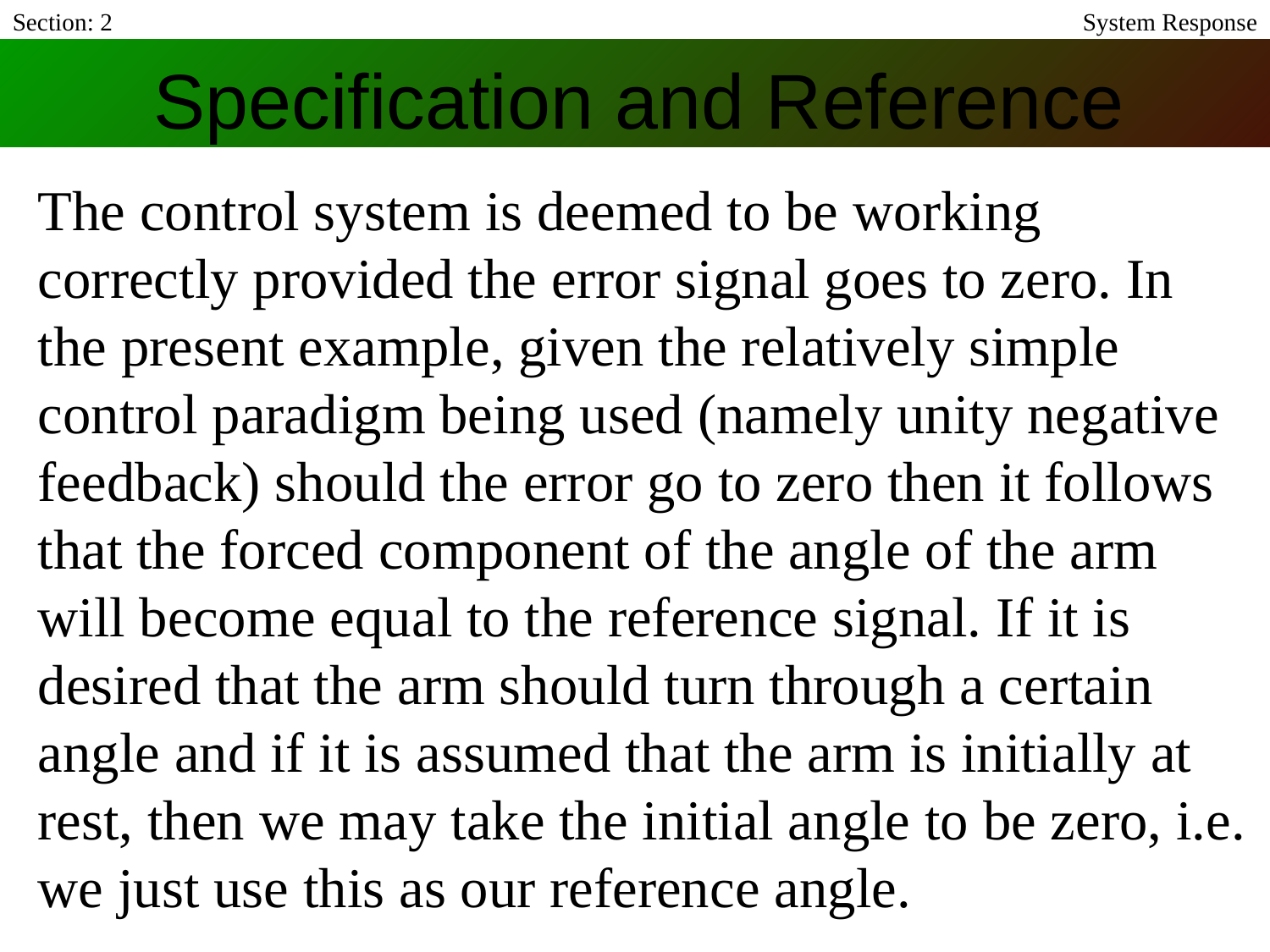

Section: 2
System Response

# Specification and Reference
The control system is deemed to be working correctly provided the error signal goes to zero. In the present example, given the relatively simple control paradigm being used (namely unity negative feedback) should the error go to zero then it follows that the forced component of the angle of the arm will become equal to the reference signal. If it is desired that the arm should turn through a certain angle and if it is assumed that the arm is initially at rest, then we may take the initial angle to be zero, i.e. we just use this as our reference angle.